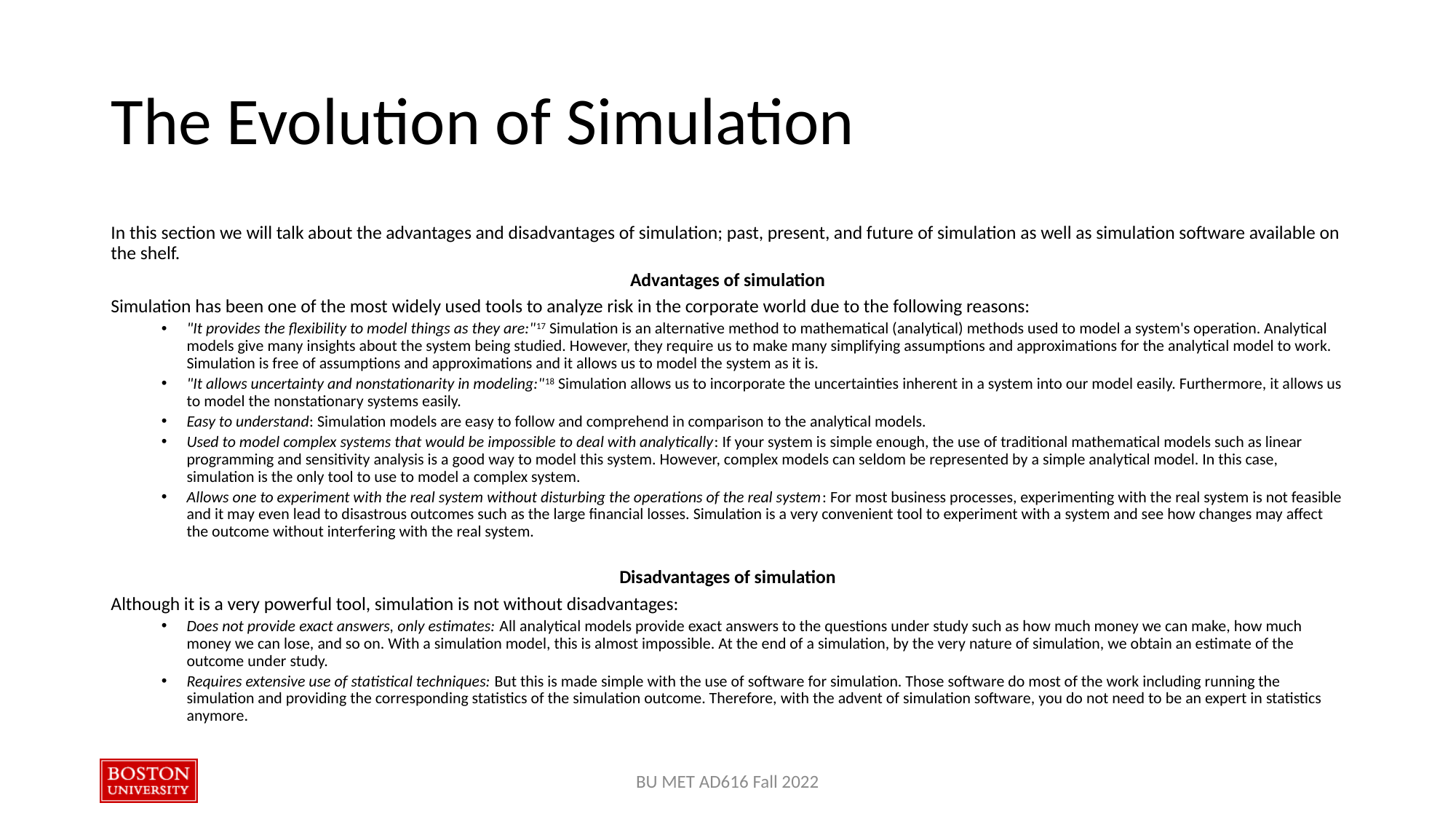

# The Evolution of Simulation
In this section we will talk about the advantages and disadvantages of simulation; past, present, and future of simulation as well as simulation software available on the shelf.
Advantages of simulation
Simulation has been one of the most widely used tools to analyze risk in the corporate world due to the following reasons:
"It provides the flexibility to model things as they are:"17 Simulation is an alternative method to mathematical (analytical) methods used to model a system's operation. Analytical models give many insights about the system being studied. However, they require us to make many simplifying assumptions and approximations for the analytical model to work. Simulation is free of assumptions and approximations and it allows us to model the system as it is.
"It allows uncertainty and nonstationarity in modeling:"18 Simulation allows us to incorporate the uncertainties inherent in a system into our model easily. Furthermore, it allows us to model the nonstationary systems easily.
Easy to understand: Simulation models are easy to follow and comprehend in comparison to the analytical models.
Used to model complex systems that would be impossible to deal with analytically: If your system is simple enough, the use of traditional mathematical models such as linear programming and sensitivity analysis is a good way to model this system. However, complex models can seldom be represented by a simple analytical model. In this case, simulation is the only tool to use to model a complex system.
Allows one to experiment with the real system without disturbing the operations of the real system: For most business processes, experimenting with the real system is not feasible and it may even lead to disastrous outcomes such as the large financial losses. Simulation is a very convenient tool to experiment with a system and see how changes may affect the outcome without interfering with the real system.

Disadvantages of simulation
Although it is a very powerful tool, simulation is not without disadvantages:
Does not provide exact answers, only estimates: All analytical models provide exact answers to the questions under study such as how much money we can make, how much money we can lose, and so on. With a simulation model, this is almost impossible. At the end of a simulation, by the very nature of simulation, we obtain an estimate of the outcome under study.
Requires extensive use of statistical techniques: But this is made simple with the use of software for simulation. Those software do most of the work including running the simulation and providing the corresponding statistics of the simulation outcome. Therefore, with the advent of simulation software, you do not need to be an expert in statistics anymore.

BU MET AD616 Fall 2022